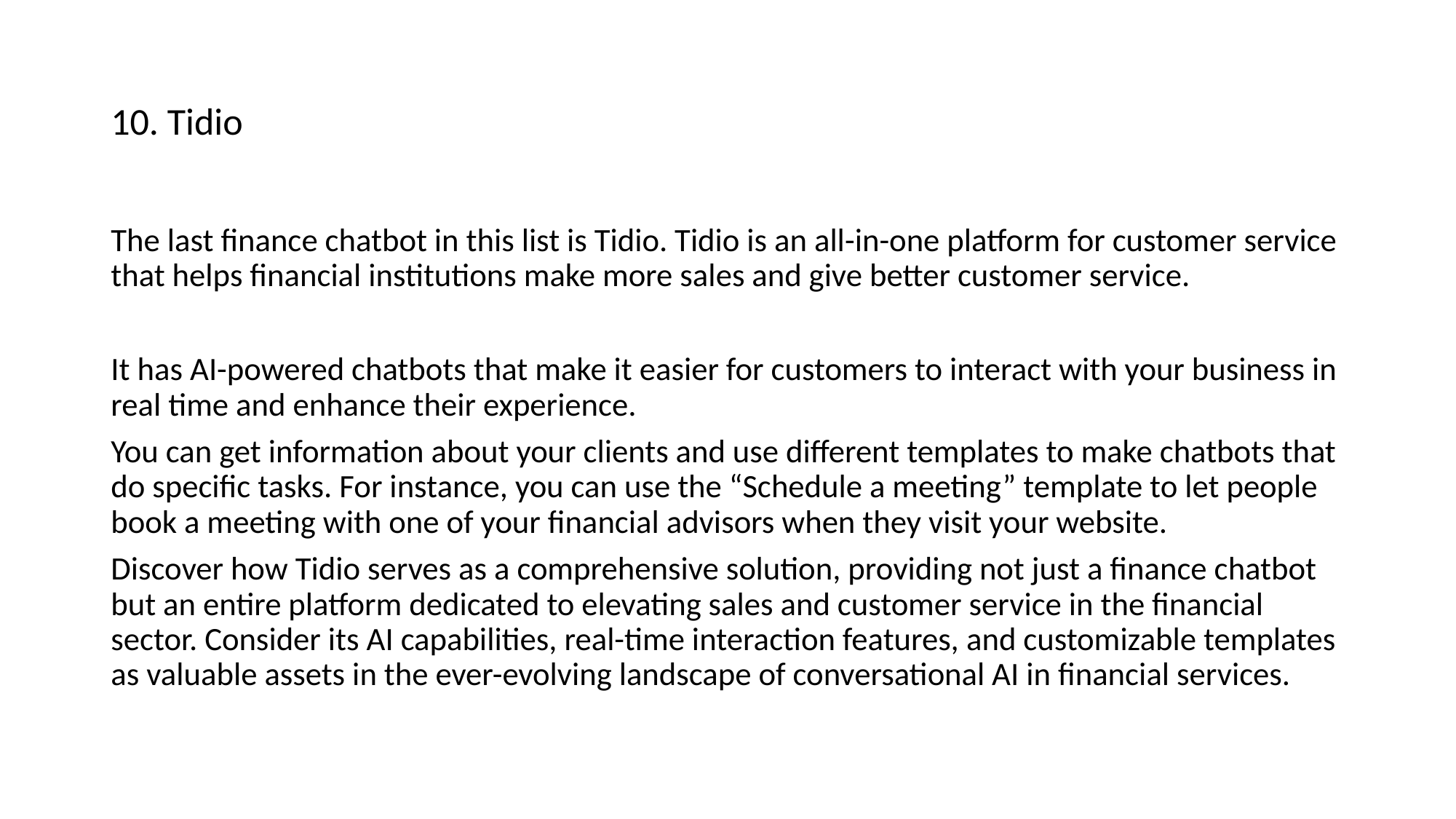

# 10. Tidio
The last finance chatbot in this list is Tidio. Tidio is an all-in-one platform for customer service that helps financial institutions make more sales and give better customer service.

It has AI-powered chatbots that make it easier for customers to interact with your business in real time and enhance their experience.
You can get information about your clients and use different templates to make chatbots that do specific tasks. For instance, you can use the “Schedule a meeting” template to let people book a meeting with one of your financial advisors when they visit your website.
Discover how Tidio serves as a comprehensive solution, providing not just a finance chatbot but an entire platform dedicated to elevating sales and customer service in the financial sector. Consider its AI capabilities, real-time interaction features, and customizable templates as valuable assets in the ever-evolving landscape of conversational AI in financial services.